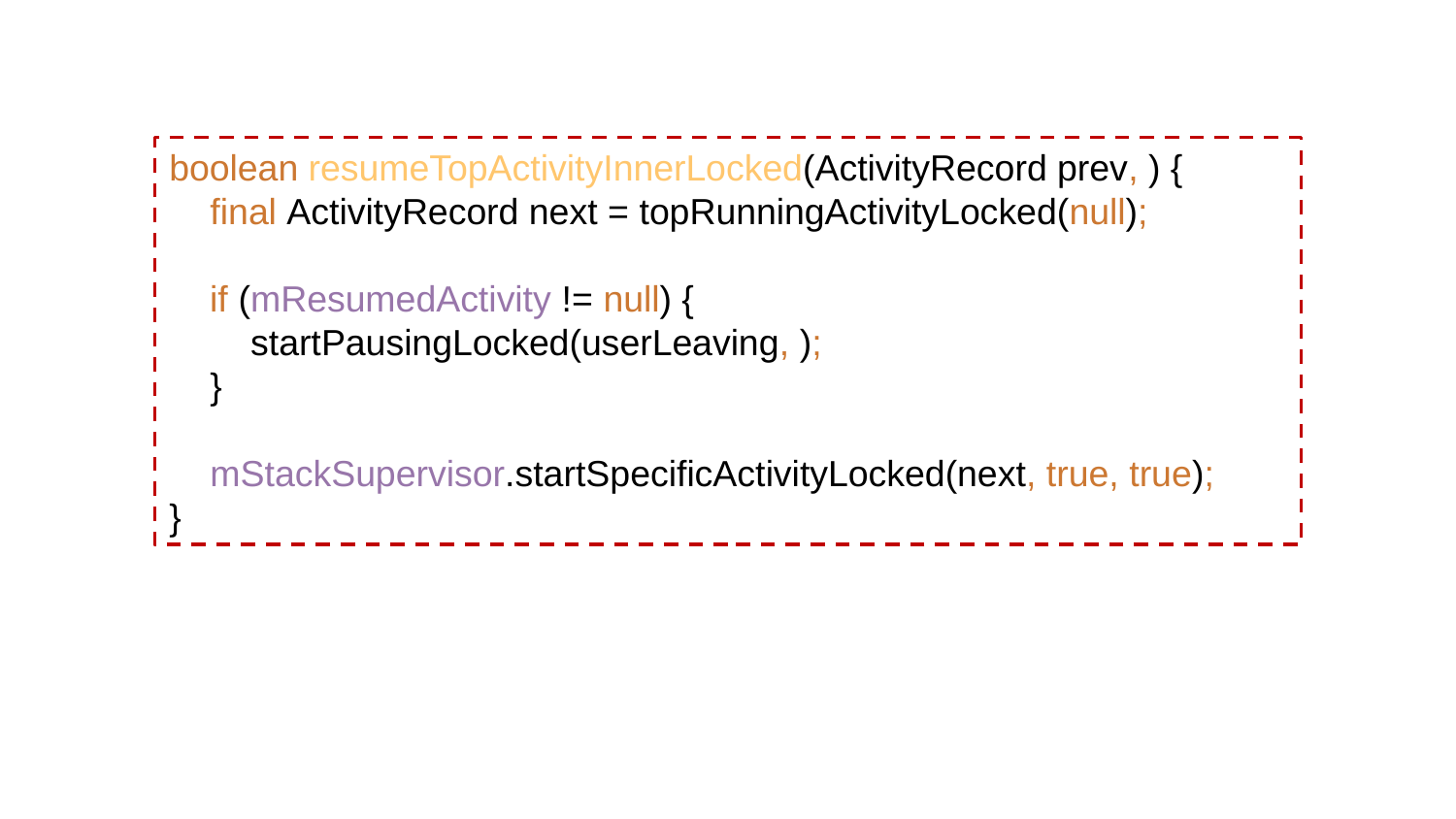

boolean resumeTopActivityInnerLocked(ActivityRecord prev, ) {
    final ActivityRecord next = topRunningActivityLocked(null);
    if (mResumedActivity != null) {
        startPausingLocked(userLeaving, );
    }
    mStackSupervisor.startSpecificActivityLocked(next, true, true);
}